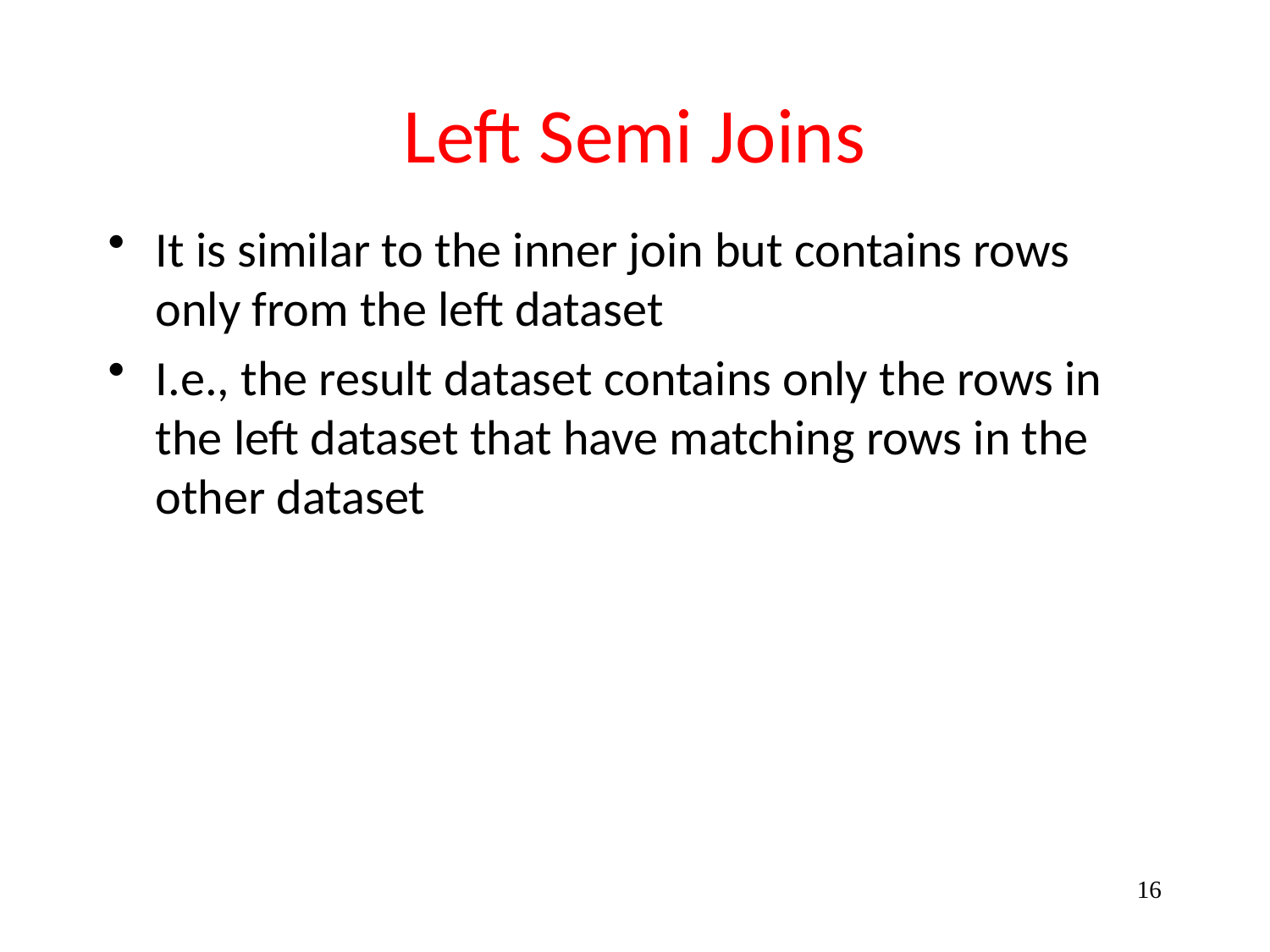

# Left Semi Joins
It is similar to the inner join but contains rows only from the left dataset
I.e., the result dataset contains only the rows in the left dataset that have matching rows in the other dataset
16